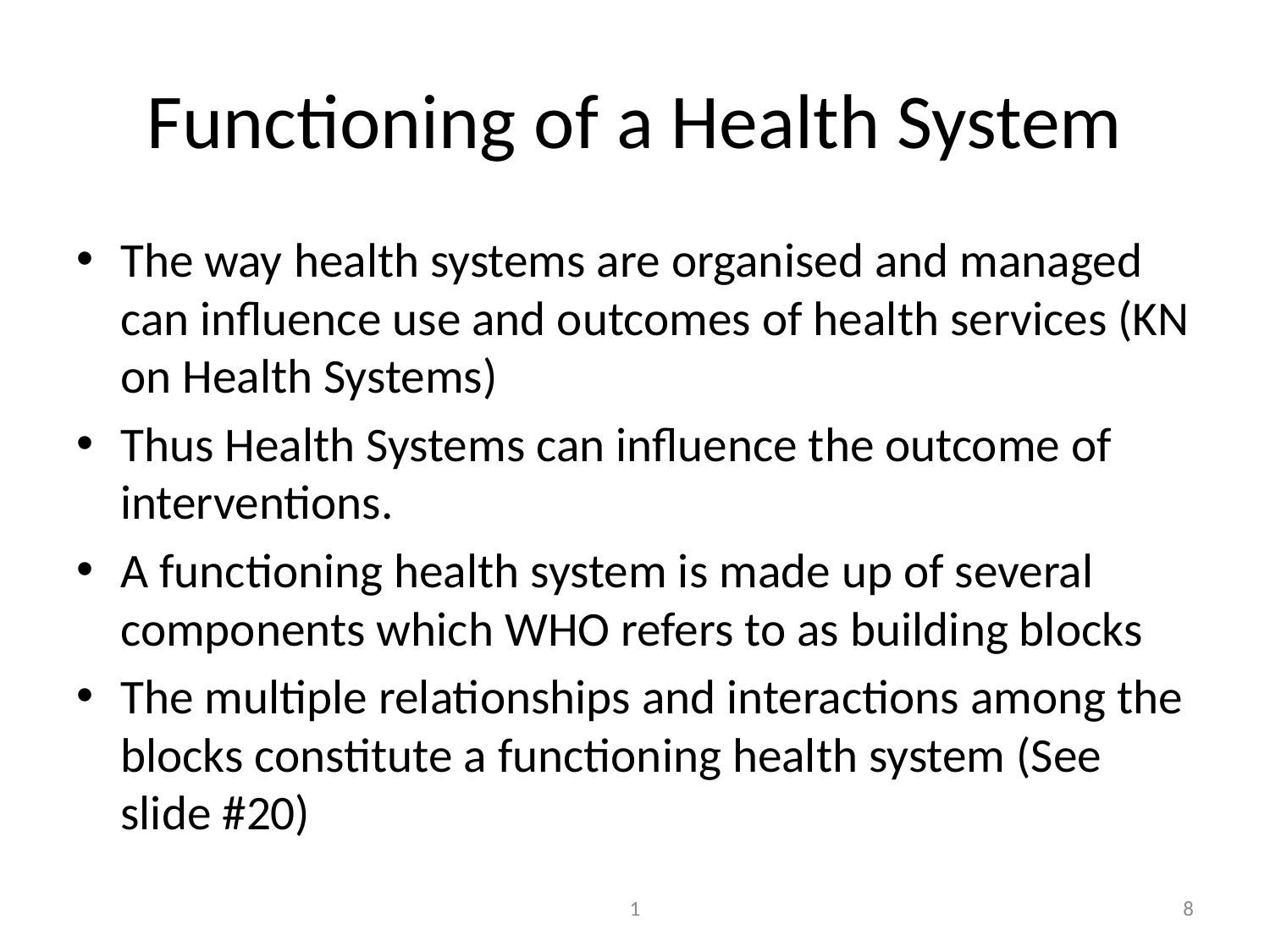

# Functioning of a Health System
The way health systems are organised and managed can influence use and outcomes of health services (KN on Health Systems)
Thus Health Systems can influence the outcome of interventions.
A functioning health system is made up of several components which WHO refers to as building blocks
The multiple relationships and interactions among the blocks constitute a functioning health system (See slide #20)

1
8